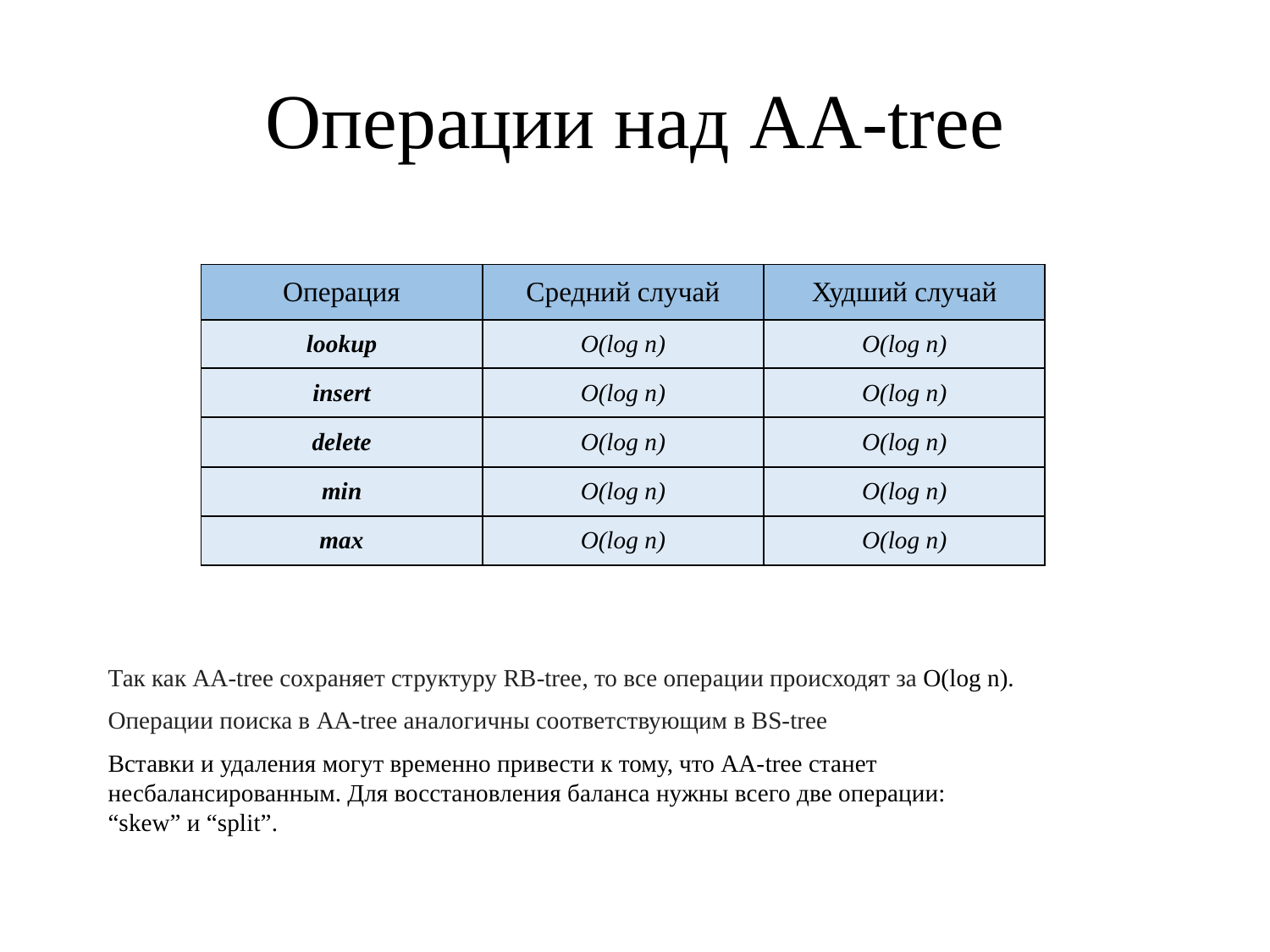

# Операции над AA-tree

| Операция | Средний случай | Худший случай |
| --- | --- | --- |
| lookup | O(log n) | O(log n) |
| insert | O(log n) | O(log n) |
| delete | O(log n) | O(log n) |
| min | O(log n) | O(log n) |
| max | O(log n) | O(log n) |
Так как AA-tree сохраняет структуру RB-tree, то все операции происходят за O(log n).
Операции поиска в AA-tree аналогичны соответствующим в BS-tree
Вставки и удаления могут временно привести к тому, что AA-tree станет несбалансированным. Для восстановления баланса нужны всего две операции: “skew” и “split”.